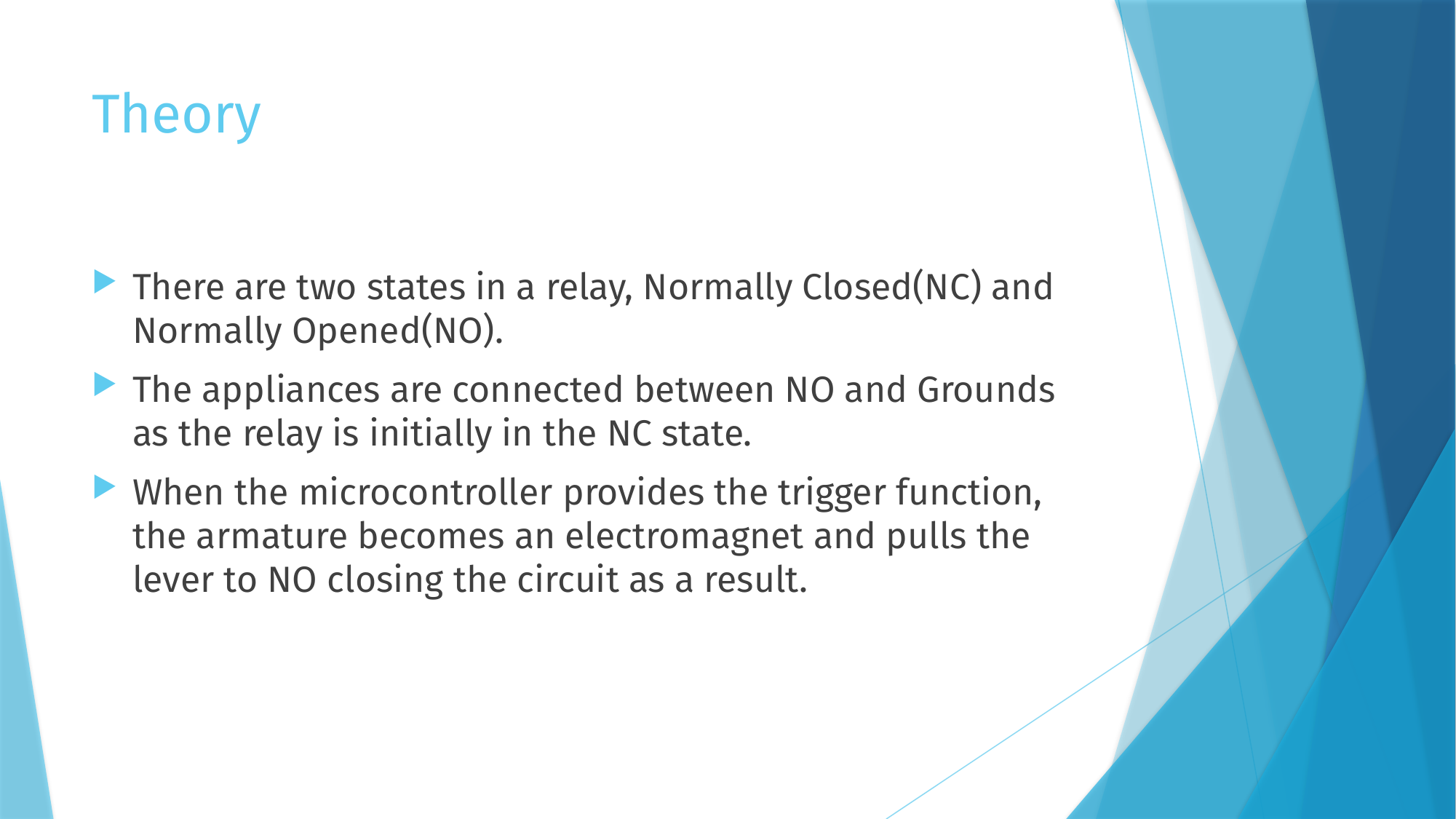

# Theory
There are two states in a relay, Normally Closed(NC) and Normally Opened(NO).
The appliances are connected between NO and Grounds as the relay is initially in the NC state.
When the microcontroller provides the trigger function, the armature becomes an electromagnet and pulls the lever to NO closing the circuit as a result.